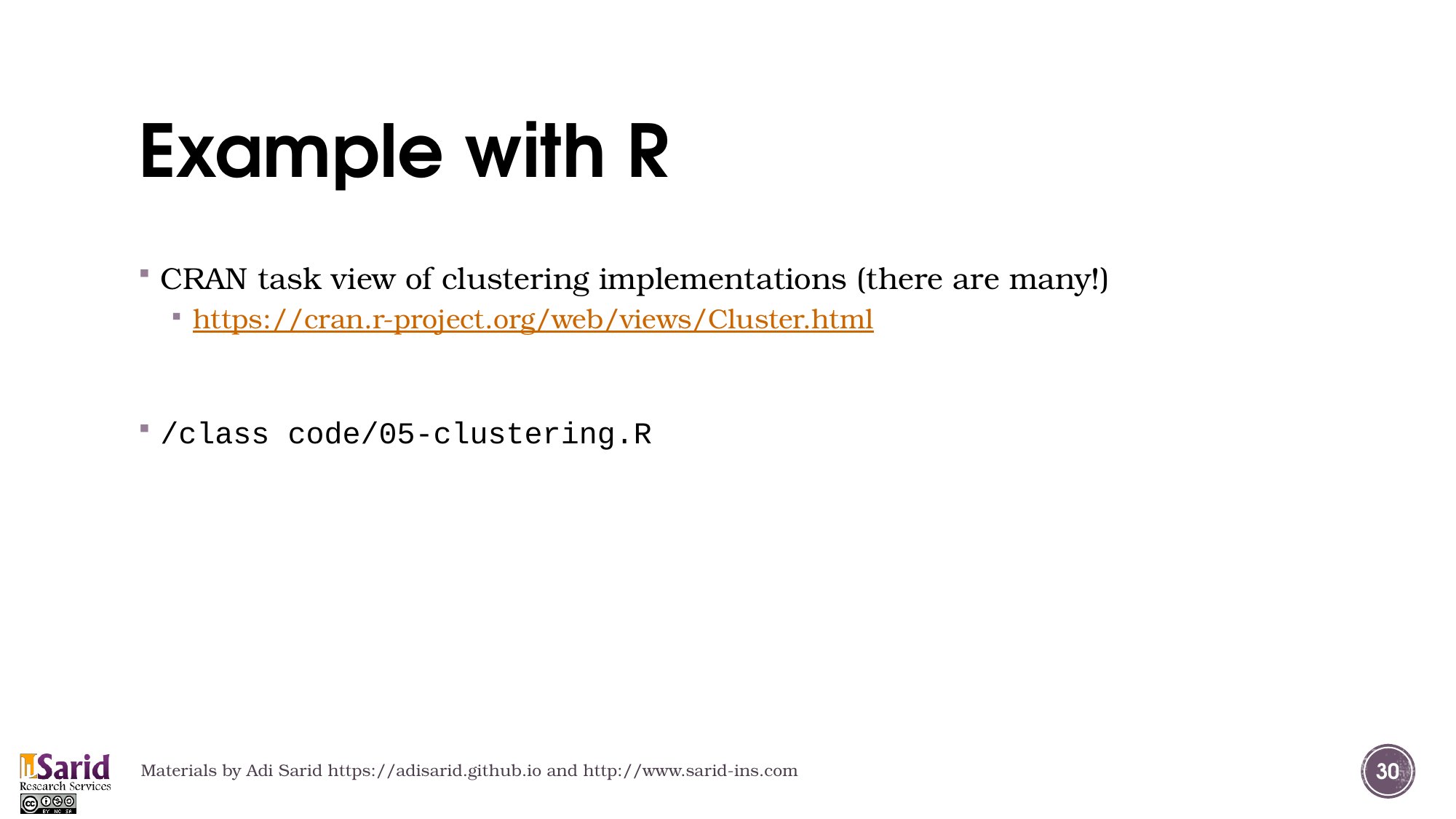

# Example with R
CRAN task view of clustering implementations (there are many!)
https://cran.r-project.org/web/views/Cluster.html

/class code/05-clustering.R
Materials by Adi Sarid https://adisarid.github.io and http://www.sarid-ins.com
30